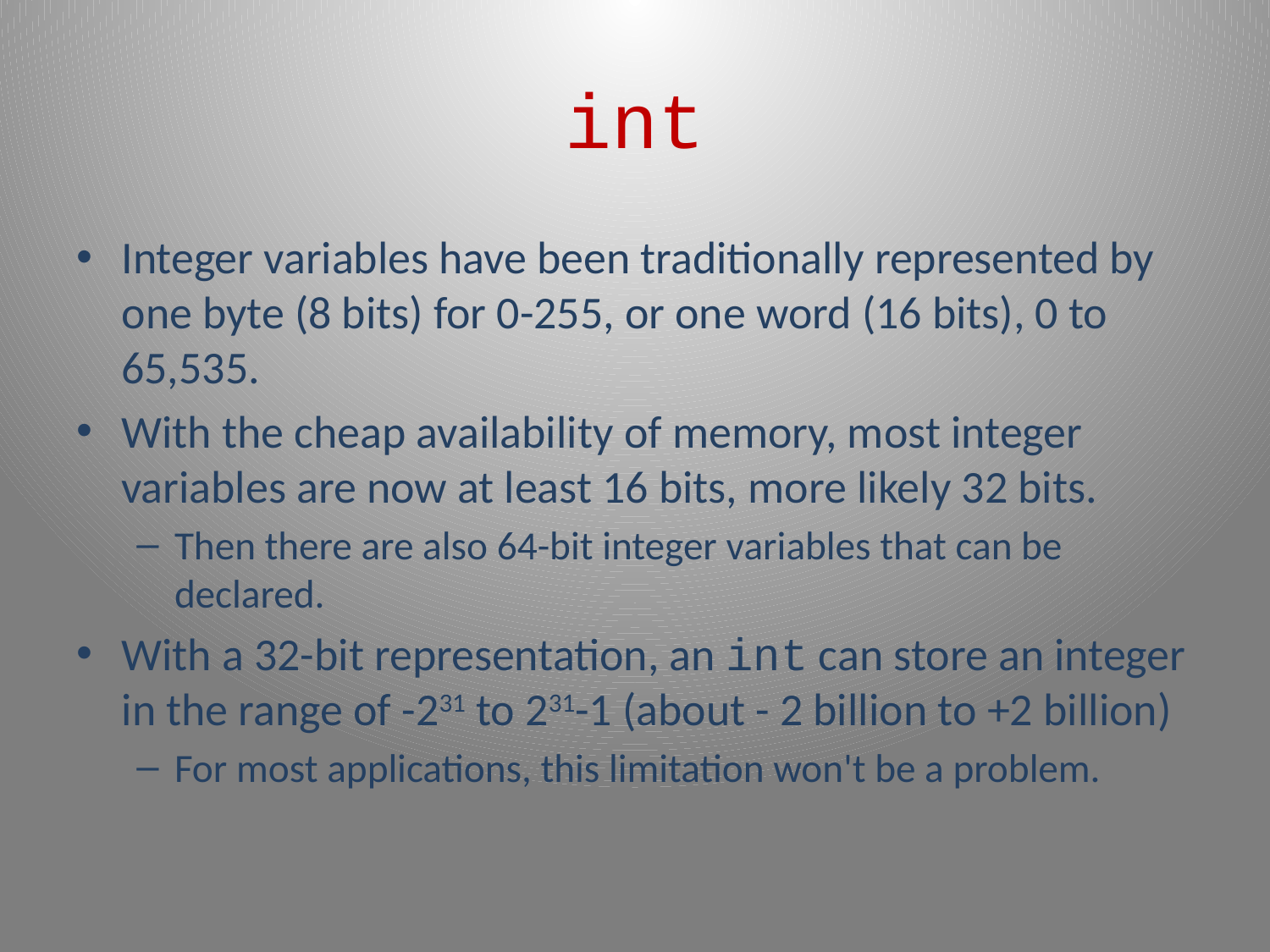

# int
Integer variables have been traditionally represented by one byte (8 bits) for 0-255, or one word (16 bits), 0 to 65,535.
With the cheap availability of memory, most integer variables are now at least 16 bits, more likely 32 bits.
Then there are also 64-bit integer variables that can be declared.
With a 32-bit representation, an int can store an integer in the range of -231 to 231-1 (about - 2 billion to +2 billion)
For most applications, this limitation won't be a problem.